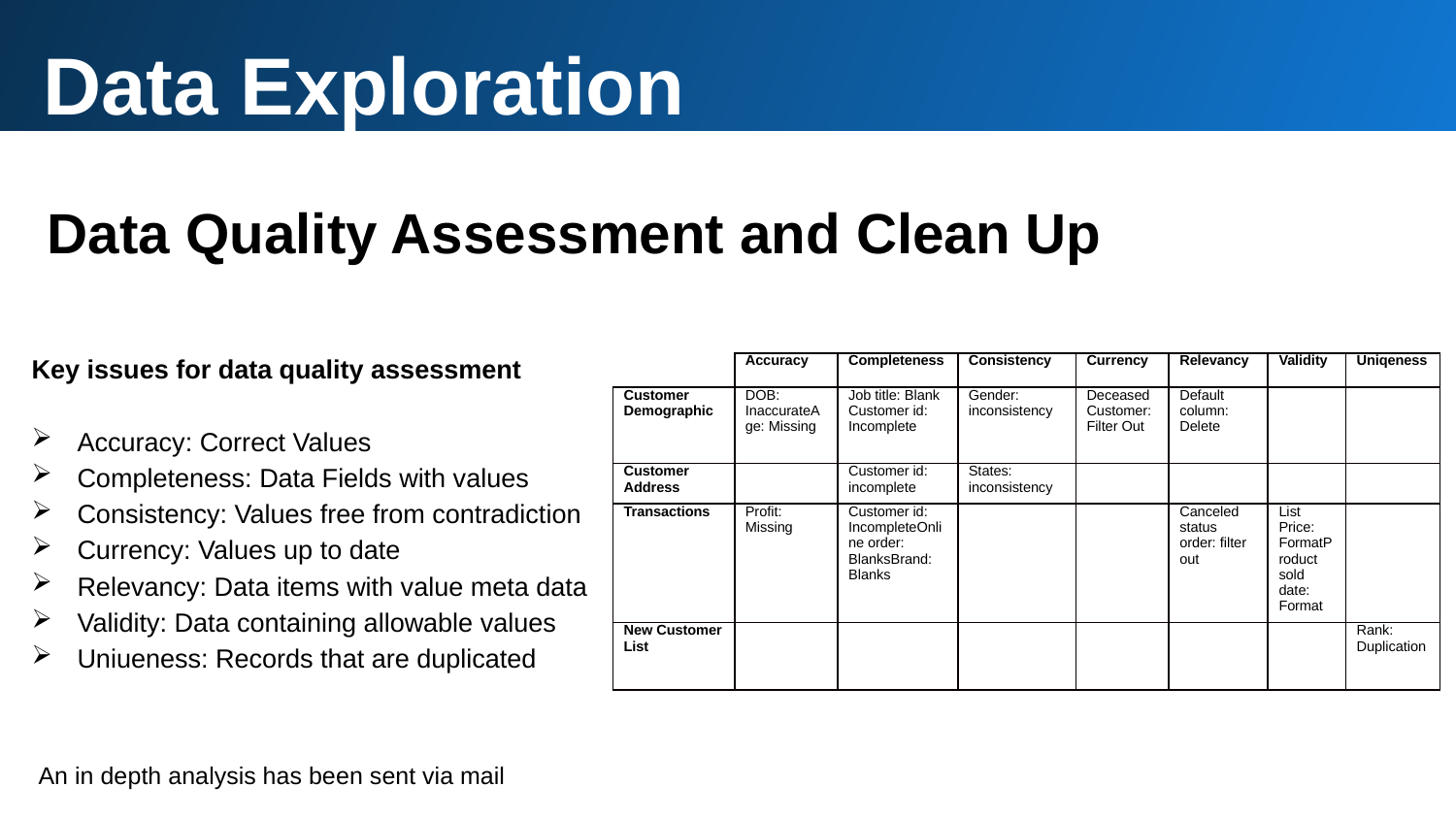

Data Exploration
Data Quality Assessment and Clean Up
Key issues for data quality assessment

Accuracy: Correct Values
Completeness: Data Fields with values
Consistency: Values free from contradiction
Currency: Values up to date
Relevancy: Data items with value meta data
Validity: Data containing allowable values
Uniueness: Records that are duplicated

|  | Accuracy | Completeness | Consistency | Currency | Relevancy | Validity | Uniqeness |
| --- | --- | --- | --- | --- | --- | --- | --- |
| Customer Demographic | DOB: InaccurateAge: Missing | Job title: Blank Customer id: Incomplete | Gender: inconsistency | Deceased Customer: Filter Out | Default column: Delete |  |  |
| Customer Address |  | Customer id: incomplete | States: inconsistency |  |  |  |  |
| Transactions | Profit: Missing | Customer id: IncompleteOnline order: BlanksBrand: Blanks |  |  | Canceled status order: filter out | List Price: FormatProduct sold date: Format |  |
| New Customer List |  |  |  |  |  |  | Rank: Duplication |
An in depth analysis has been sent via mail